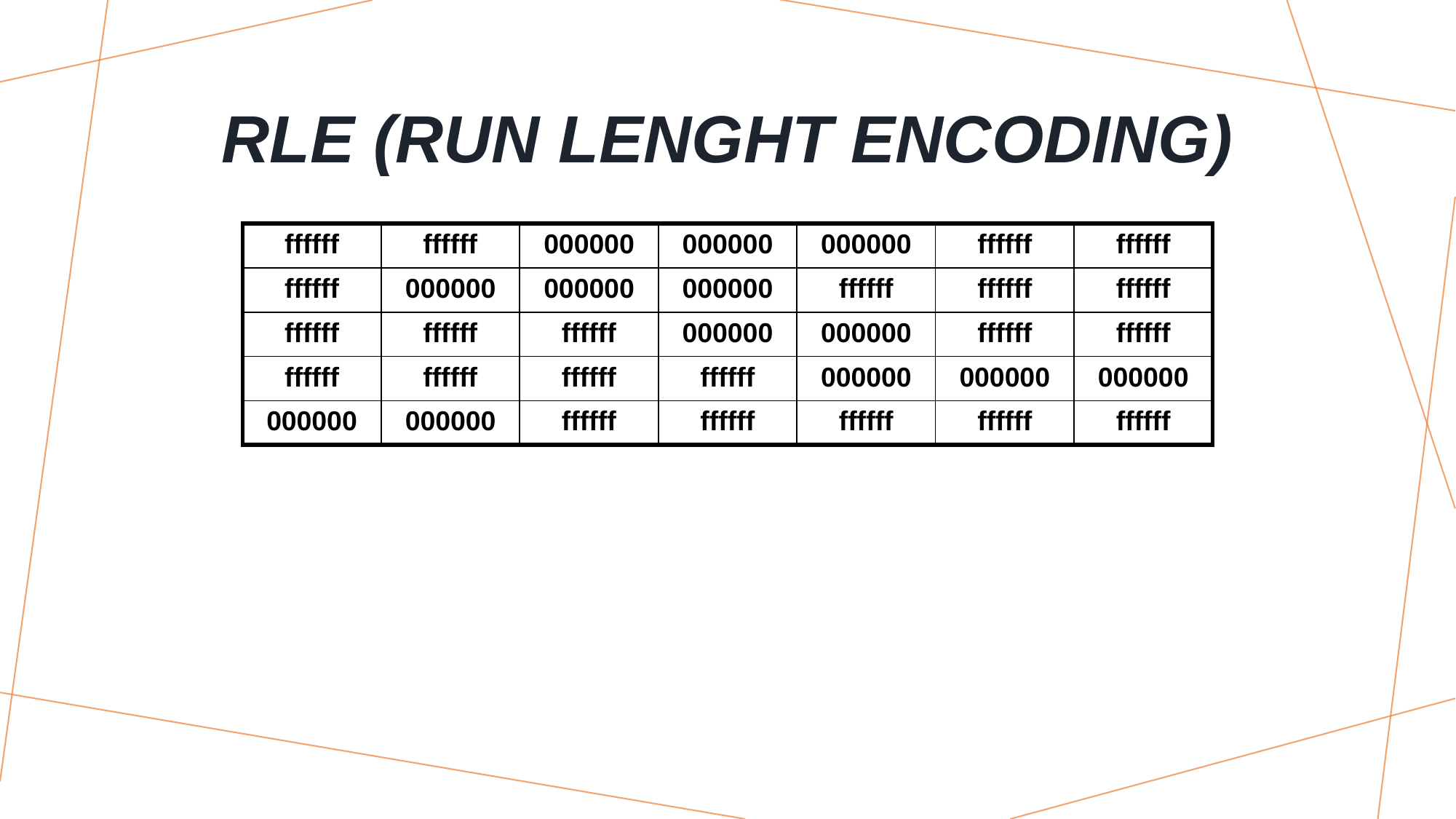

# Rle (Run lenght encoding)
| ffffff | ffffff | 000000 | 000000 | 000000 | ffffff | ffffff |
| --- | --- | --- | --- | --- | --- | --- |
| ffffff | 000000 | 000000 | 000000 | ffffff | ffffff | ffffff |
| ffffff | ffffff | ffffff | 000000 | 000000 | ffffff | ffffff |
| ffffff | ffffff | ffffff | ffffff | 000000 | 000000 | 000000 |
| 000000 | 000000 | ffffff | ffffff | ffffff | ffffff | ffffff |